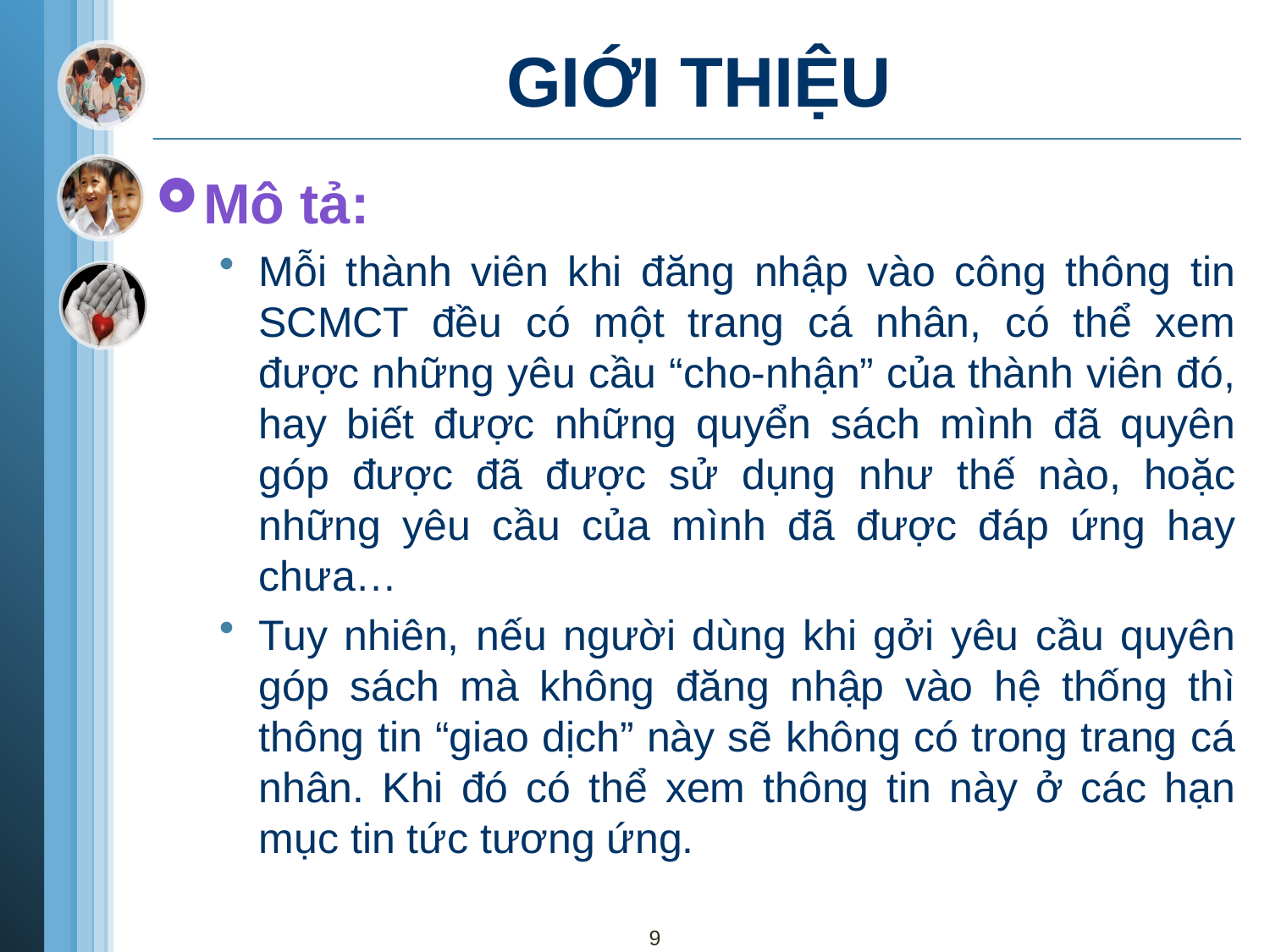

# GIỚI THIỆU
Mô tả:
Mỗi thành viên khi đăng nhập vào công thông tin SCMCT đều có một trang cá nhân, có thể xem được những yêu cầu “cho-nhận” của thành viên đó, hay biết được những quyển sách mình đã quyên góp được đã được sử dụng như thế nào, hoặc những yêu cầu của mình đã được đáp ứng hay chưa…
Tuy nhiên, nếu người dùng khi gởi yêu cầu quyên góp sách mà không đăng nhập vào hệ thống thì thông tin “giao dịch” này sẽ không có trong trang cá nhân. Khi đó có thể xem thông tin này ở các hạn mục tin tức tương ứng.
9